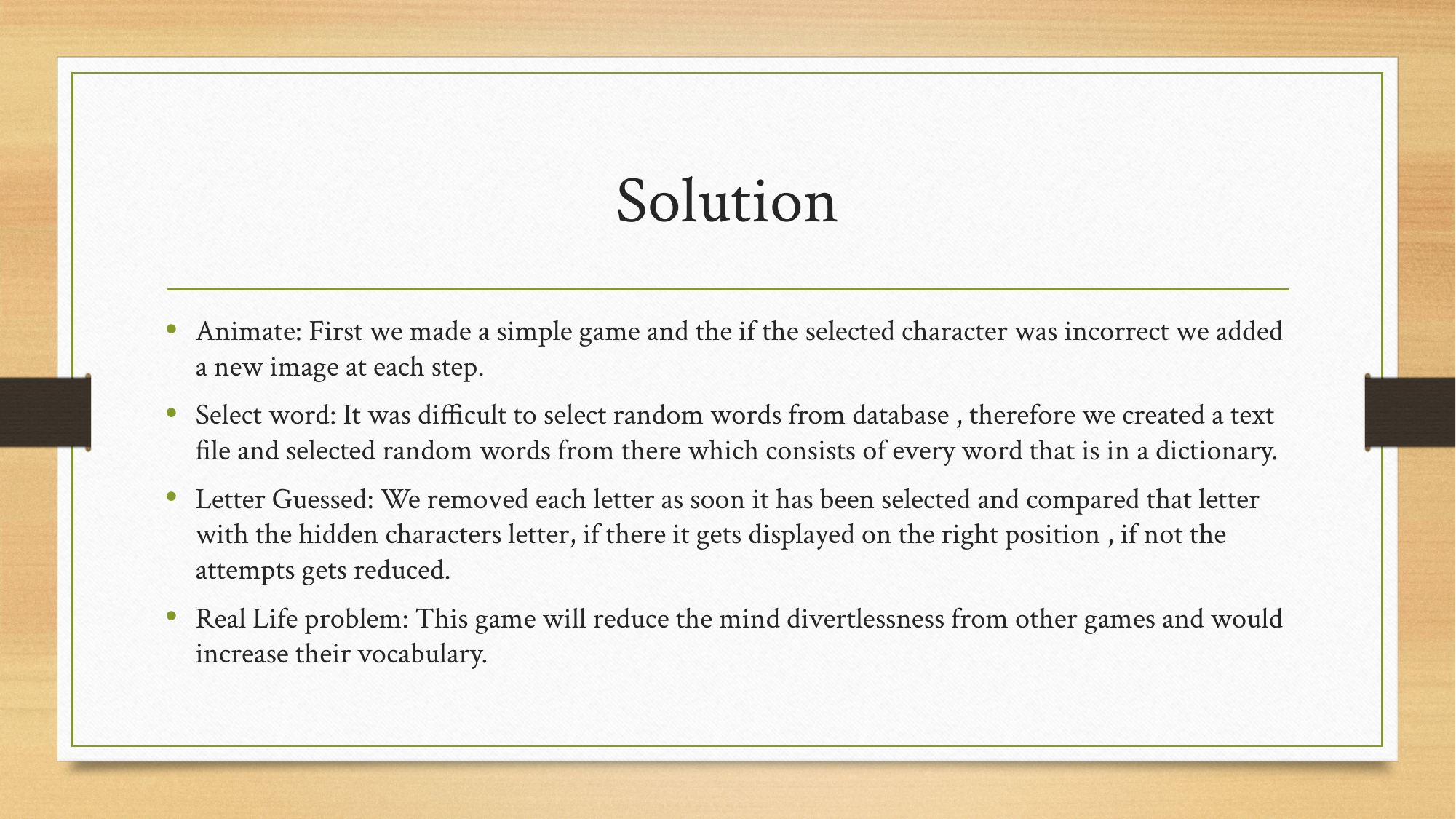

# Solution
Animate: First we made a simple game and the if the selected character was incorrect we added a new image at each step.
Select word: It was difficult to select random words from database , therefore we created a text file and selected random words from there which consists of every word that is in a dictionary.
Letter Guessed: We removed each letter as soon it has been selected and compared that letter with the hidden characters letter, if there it gets displayed on the right position , if not the attempts gets reduced.
Real Life problem: This game will reduce the mind divertlessness from other games and would increase their vocabulary.